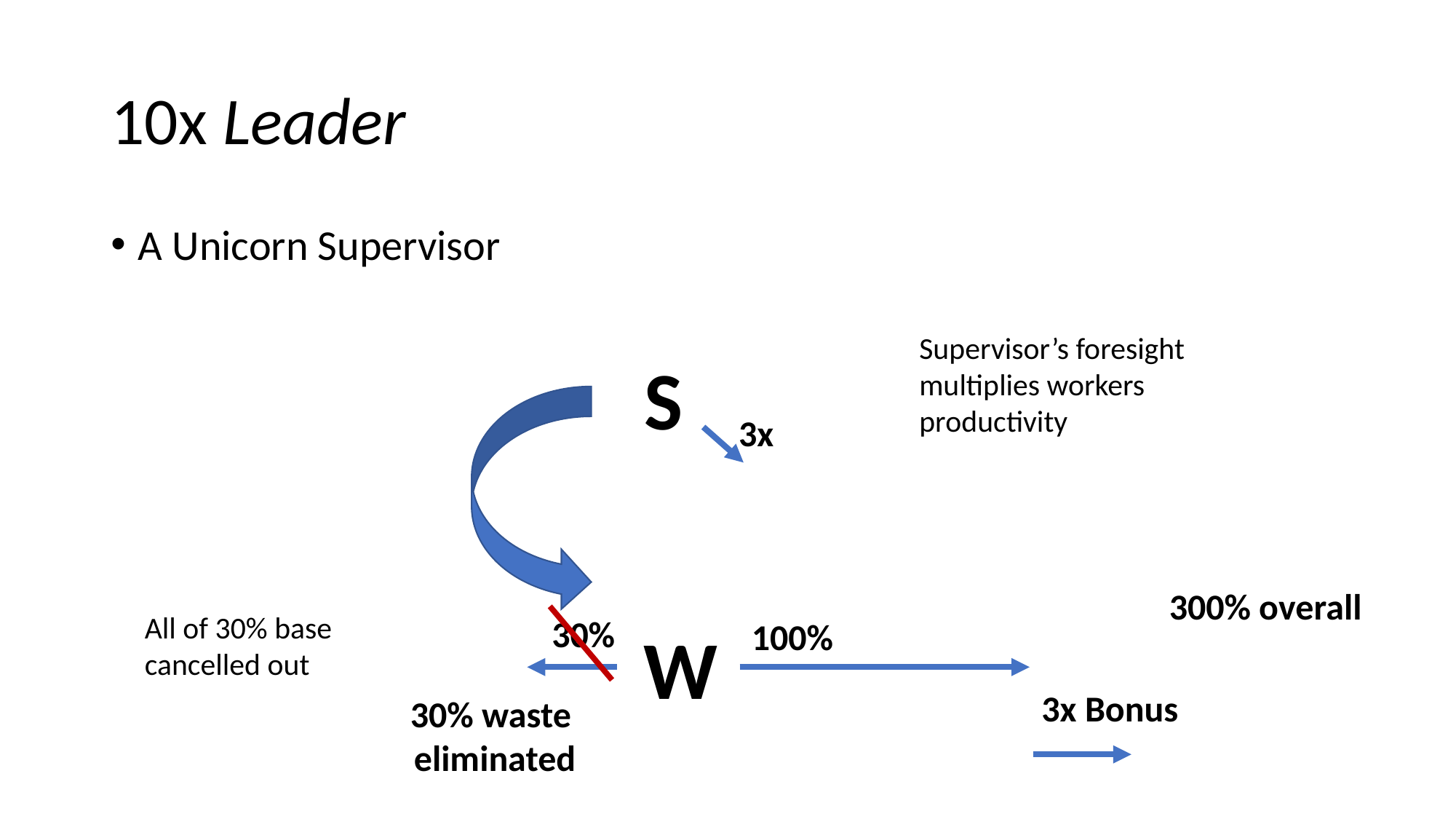

# 10x Leader
A Unicorn Supervisor
Supervisor’s foresight
multiplies workers
productivity
S

3x
300% overall
All of 30% base
cancelled out
30%
100%
W
3x Bonus
30% waste
eliminated